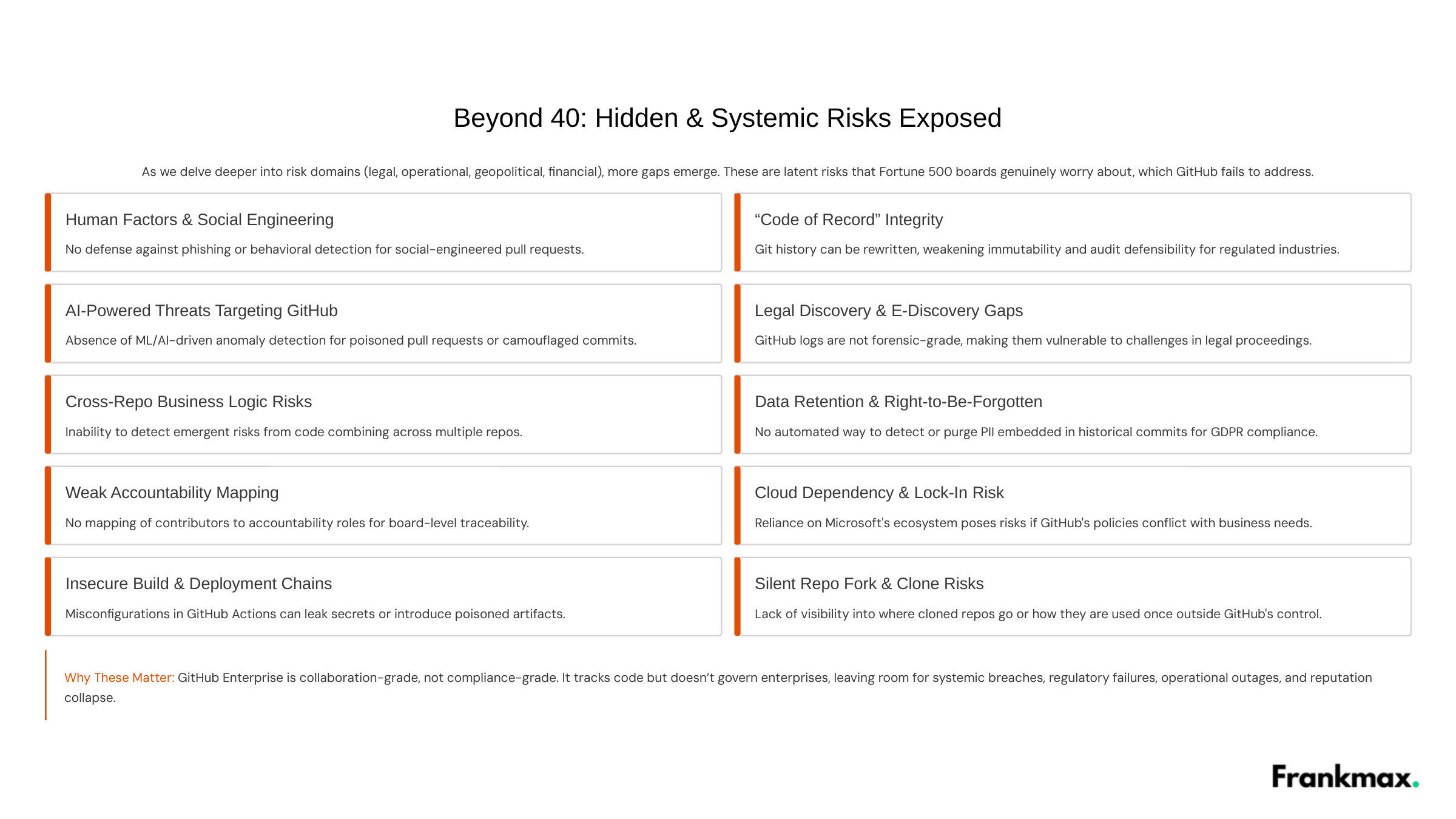

Beyond 40: Hidden & Systemic Risks Exposed
As we delve deeper into risk domains (legal, operational, geopolitical, financial), more gaps emerge. These are latent risks that Fortune 500 boards genuinely worry about, which GitHub fails to address.

Human Factors & Social Engineering
“Code of Record” Integrity
No defense against phishing or behavioral detection for social-engineered pull requests.
Git history can be rewritten, weakening immutability and audit defensibility for regulated industries.

AI-Powered Threats Targeting GitHub
Legal Discovery & E-Discovery Gaps
Absence of ML/AI-driven anomaly detection for poisoned pull requests or camouflaged commits.
GitHub logs are not forensic-grade, making them vulnerable to challenges in legal proceedings.

Cross-Repo Business Logic Risks
Data Retention & Right-to-Be-Forgotten
Inability to detect emergent risks from code combining across multiple repos.
No automated way to detect or purge PII embedded in historical commits for GDPR compliance.

Weak Accountability Mapping
Cloud Dependency & Lock-In Risk
No mapping of contributors to accountability roles for board-level traceability.
Reliance on Microsoft's ecosystem poses risks if GitHub's policies conflict with business needs.

Insecure Build & Deployment Chains
Silent Repo Fork & Clone Risks
Misconfigurations in GitHub Actions can leak secrets or introduce poisoned artifacts.
Lack of visibility into where cloned repos go or how they are used once outside GitHub's control.

Why These Matter: GitHub Enterprise is collaboration-grade, not compliance-grade. It tracks code but doesn’t govern enterprises, leaving room for systemic breaches, regulatory failures, operational outages, and reputation collapse.